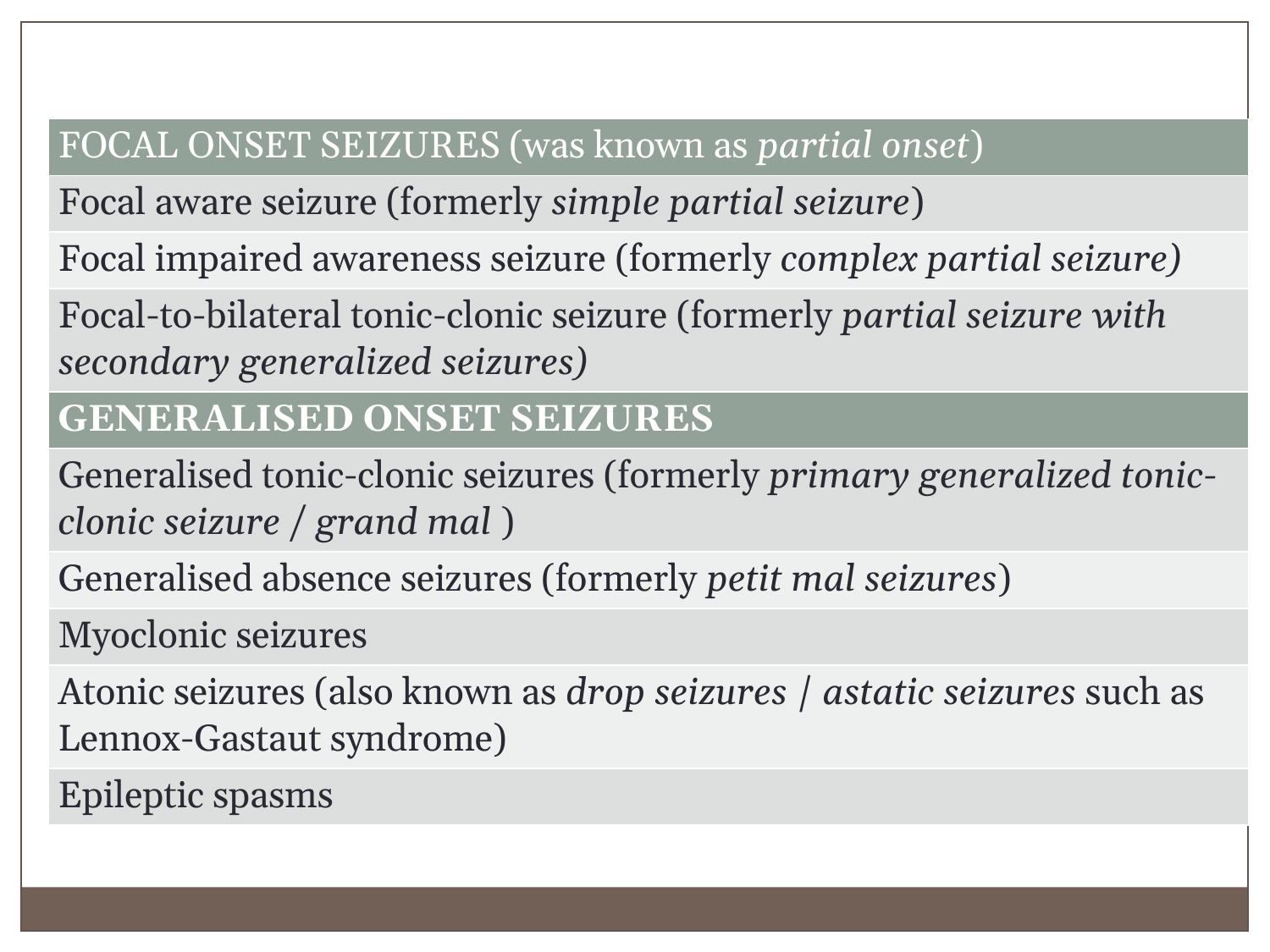

| FOCAL ONSET SEIZURES (was known as partial onset) |
| --- |
| Focal aware seizure (formerly simple partial seizure) |
| Focal impaired awareness seizure (formerly complex partial seizure) |
| Focal-to-bilateral tonic-clonic seizure (formerly partial seizure with secondary generalized seizures) |
| GENERALISED ONSET SEIZURES |
| Generalised tonic-clonic seizures (formerly primary generalized tonic-clonic seizure / grand mal ) |
| Generalised absence seizures (formerly petit mal seizures) |
| Myoclonic seizures |
| Atonic seizures (also known as drop seizures / astatic seizures such as Lennox-Gastaut syndrome) |
| Epileptic spasms |